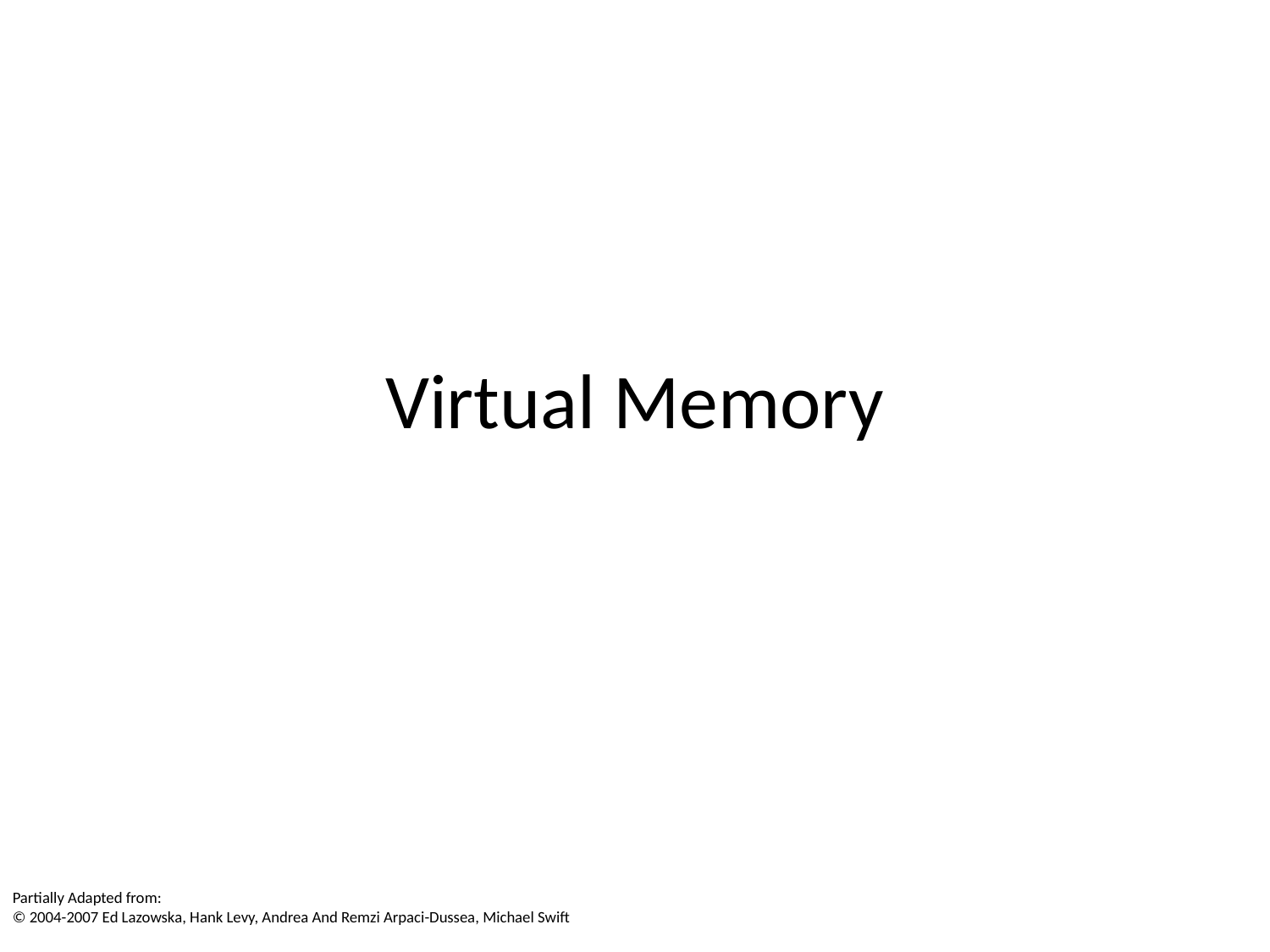

# Virtual Memory

Partially Adapted from:
© 2004-2007 Ed Lazowska, Hank Levy, Andrea And Remzi Arpaci-Dussea, Michael Swift